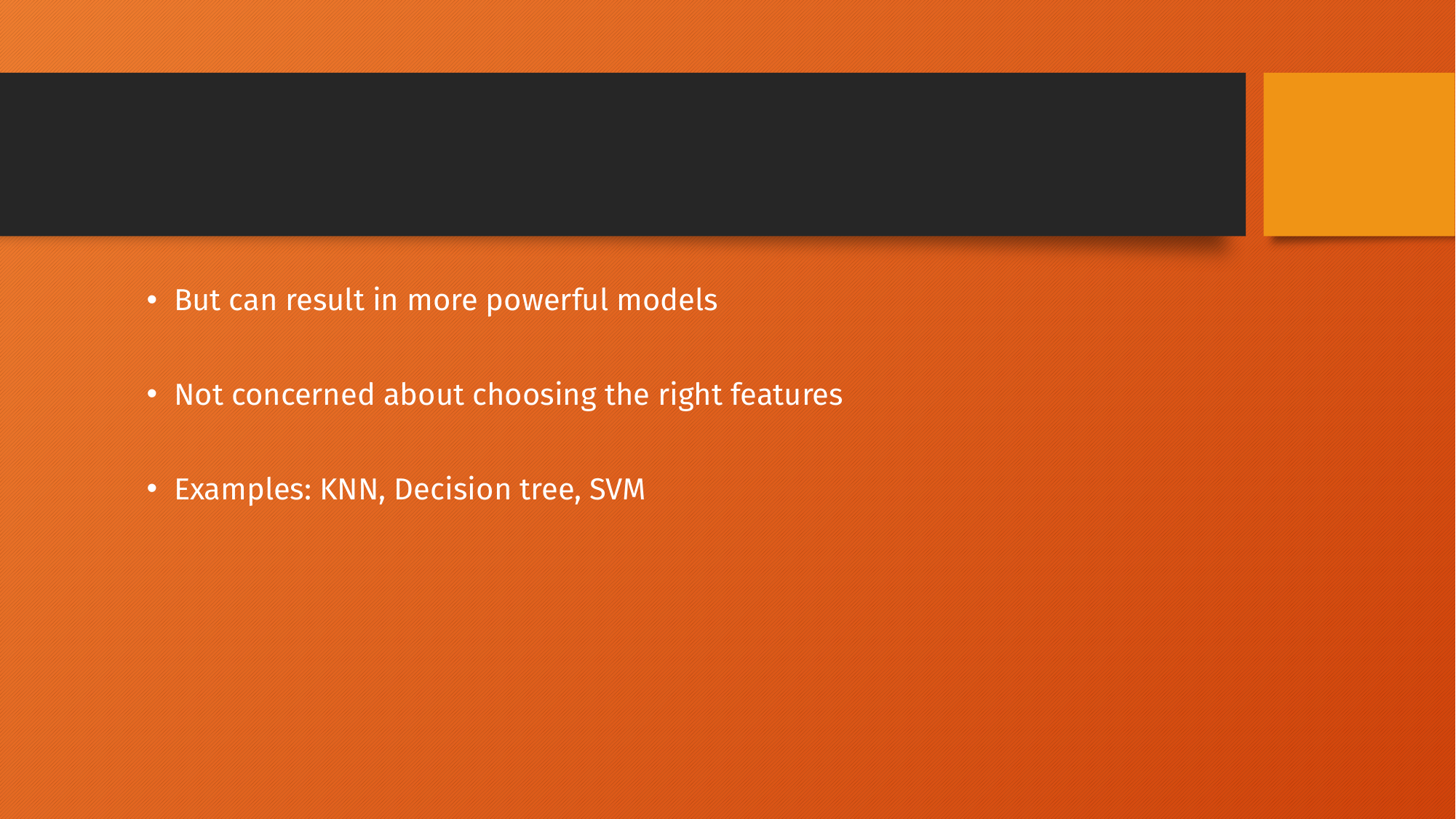

#
But can result in more powerful models

Not concerned about choosing the right features

Examples: KNN, Decision tree, SVM